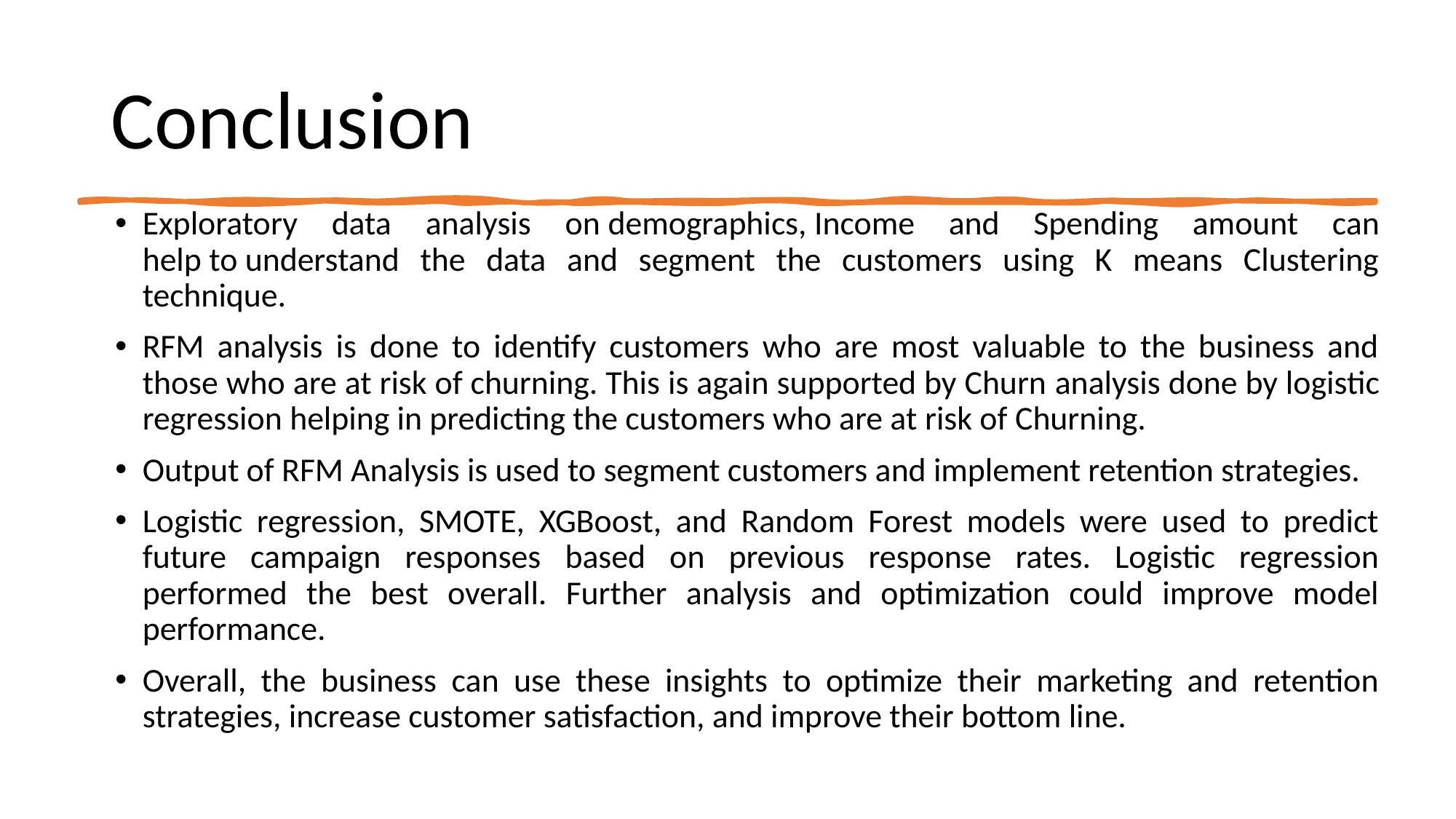

# Conclusion

Exploratory data analysis on demographics, Income and Spending amount can help to understand the data and segment the customers using K means Clustering technique.
RFM analysis is done to identify customers who are most valuable to the business and those who are at risk of churning. This is again supported by Churn analysis done by logistic regression helping in predicting the customers who are at risk of Churning.
Output of RFM Analysis is used to segment customers and implement retention strategies.
Logistic regression, SMOTE, XGBoost, and Random Forest models were used to predict future campaign responses based on previous response rates. Logistic regression performed the best overall. Further analysis and optimization could improve model performance.
Overall, the business can use these insights to optimize their marketing and retention strategies, increase customer satisfaction, and improve their bottom line.